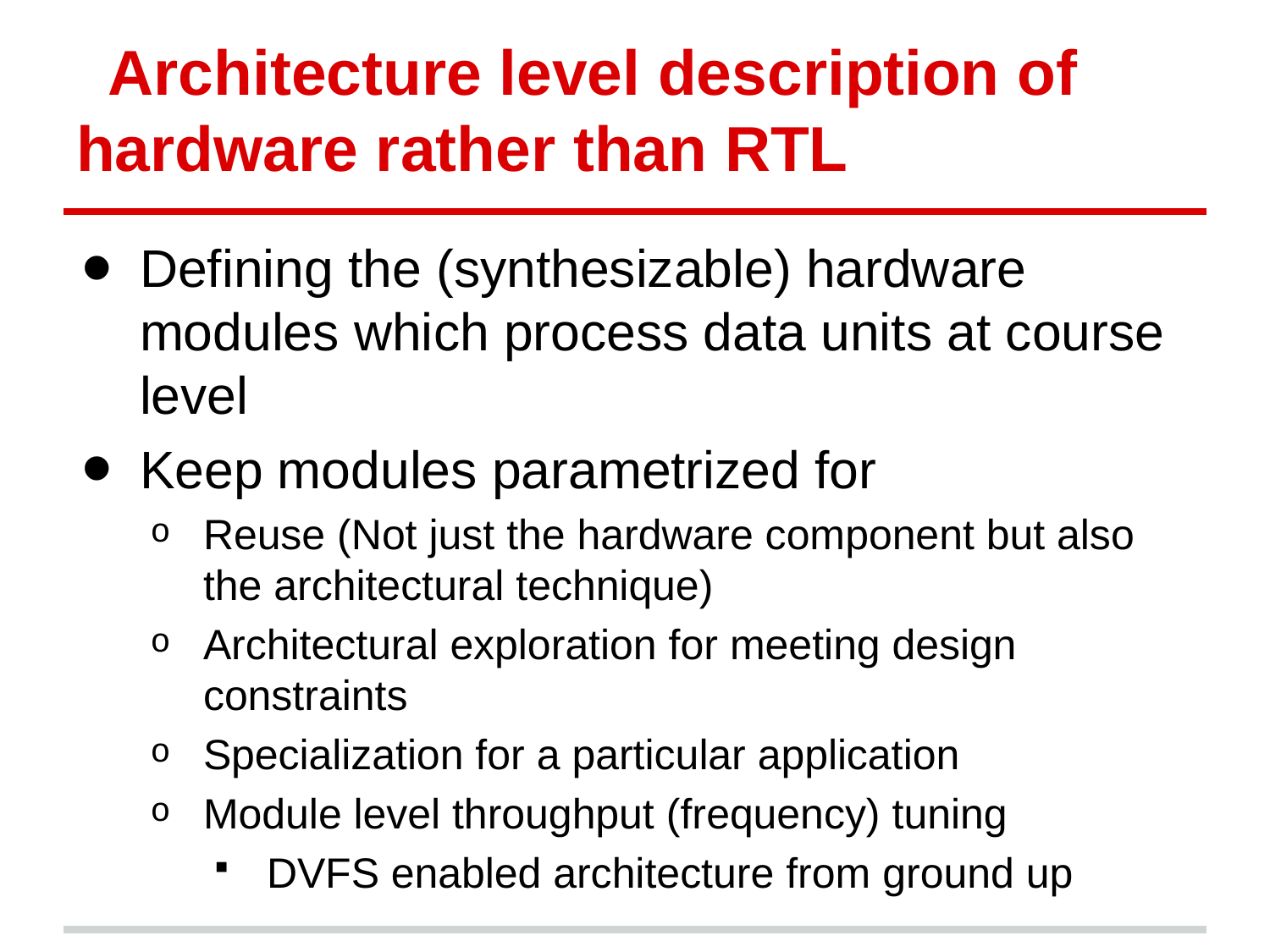

# Architecture level description of hardware rather than RTL
Defining the (synthesizable) hardware modules which process data units at course level
Keep modules parametrized for
Reuse (Not just the hardware component but also the architectural technique)
Architectural exploration for meeting design constraints
Specialization for a particular application
Module level throughput (frequency) tuning
DVFS enabled architecture from ground up